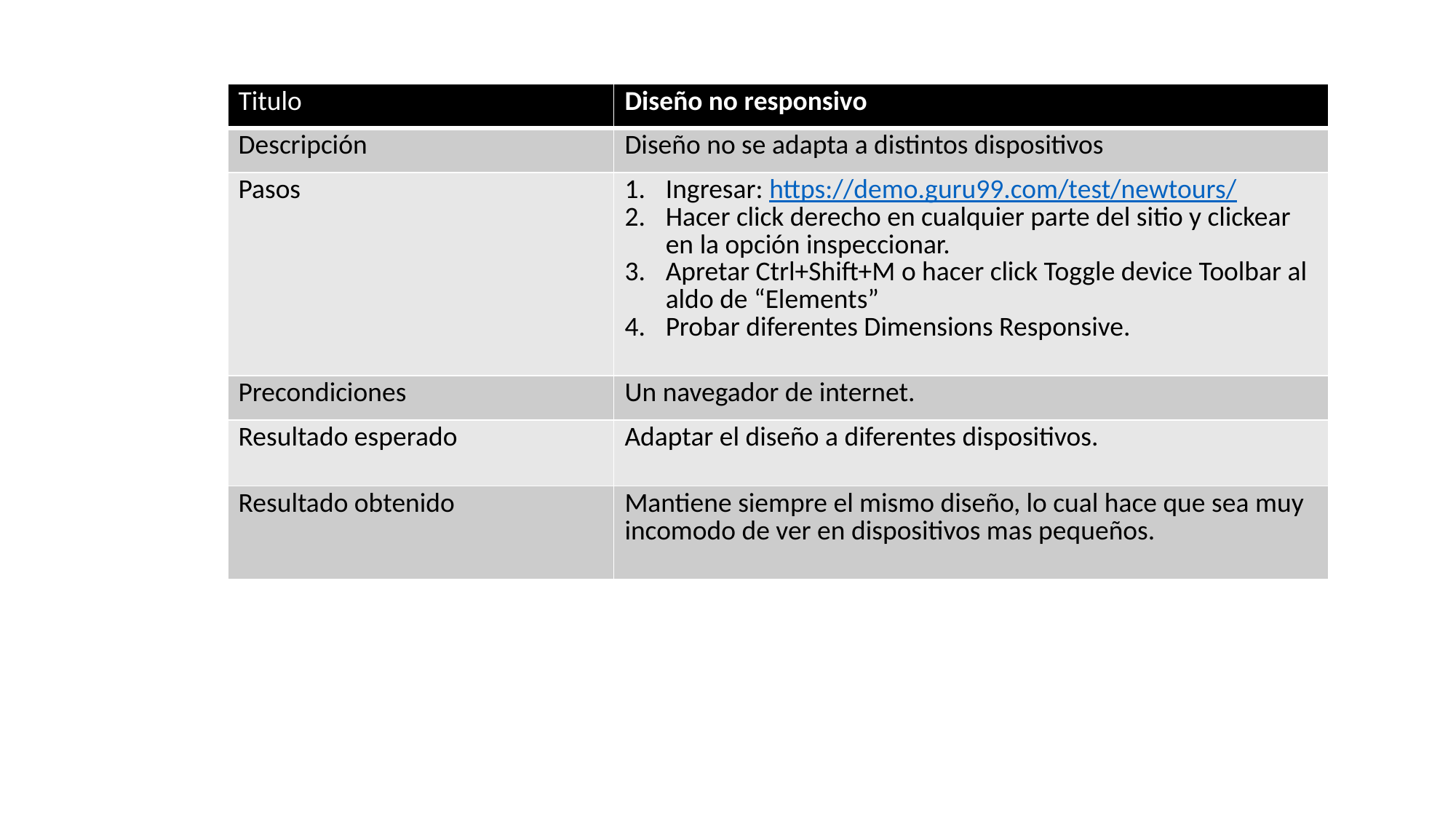

| Titulo | Diseño no responsivo |
| --- | --- |
| Descripción | Diseño no se adapta a distintos dispositivos |
| Pasos | Ingresar: https://demo.guru99.com/test/newtours/ Hacer click derecho en cualquier parte del sitio y clickear en la opción inspeccionar. Apretar Ctrl+Shift+M o hacer click Toggle device Toolbar al aldo de “Elements” Probar diferentes Dimensions Responsive. |
| Precondiciones | Un navegador de internet. |
| Resultado esperado | Adaptar el diseño a diferentes dispositivos. |
| Resultado obtenido | Mantiene siempre el mismo diseño, lo cual hace que sea muy incomodo de ver en dispositivos mas pequeños. |